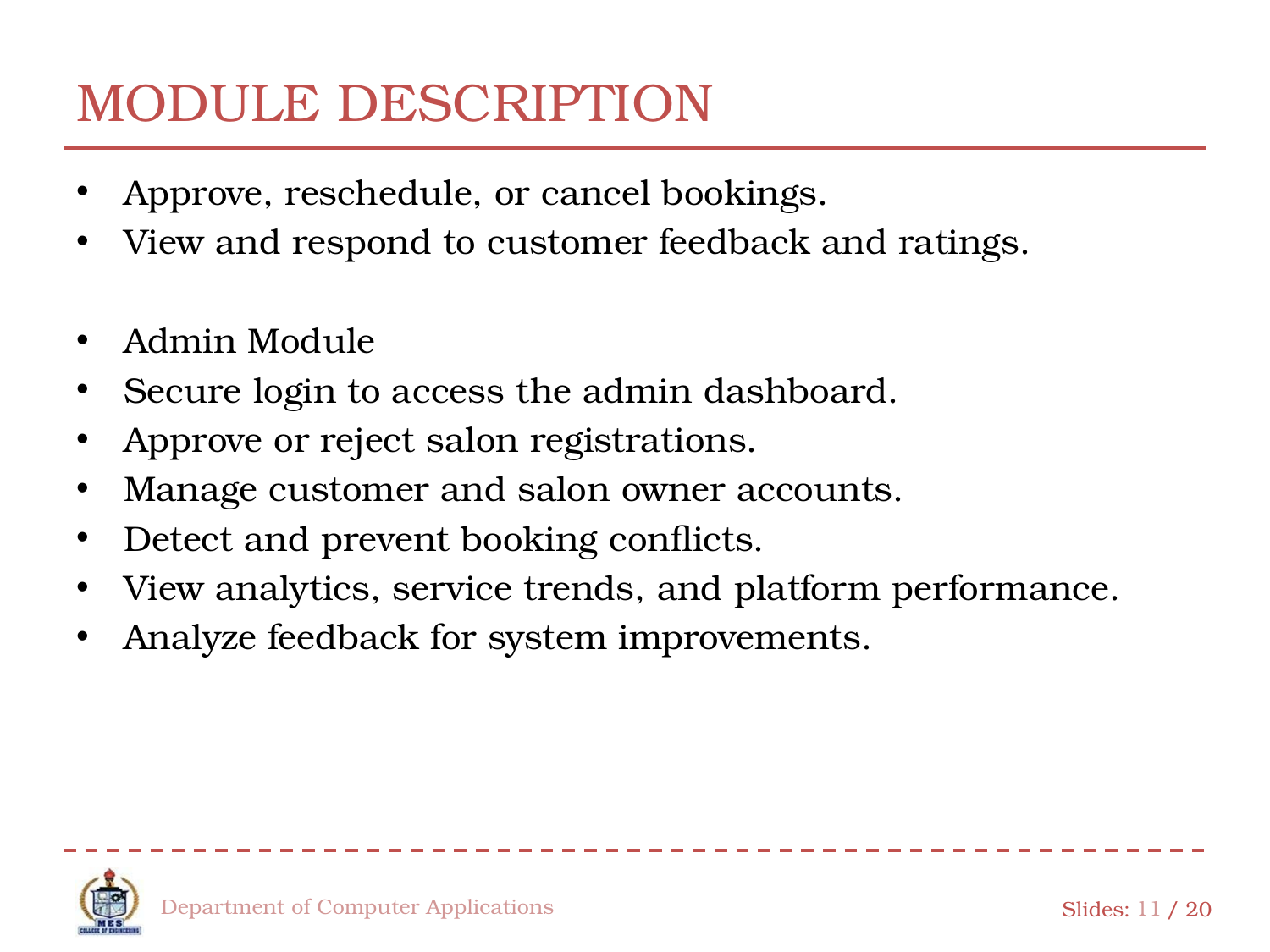

# MODULE DESCRIPTION
Approve, reschedule, or cancel bookings.
View and respond to customer feedback and ratings.

Admin Module
Secure login to access the admin dashboard.
Approve or reject salon registrations.
Manage customer and salon owner accounts.
Detect and prevent booking conflicts.
View analytics, service trends, and platform performance.
Analyze feedback for system improvements.

Department of Computer Applications
11